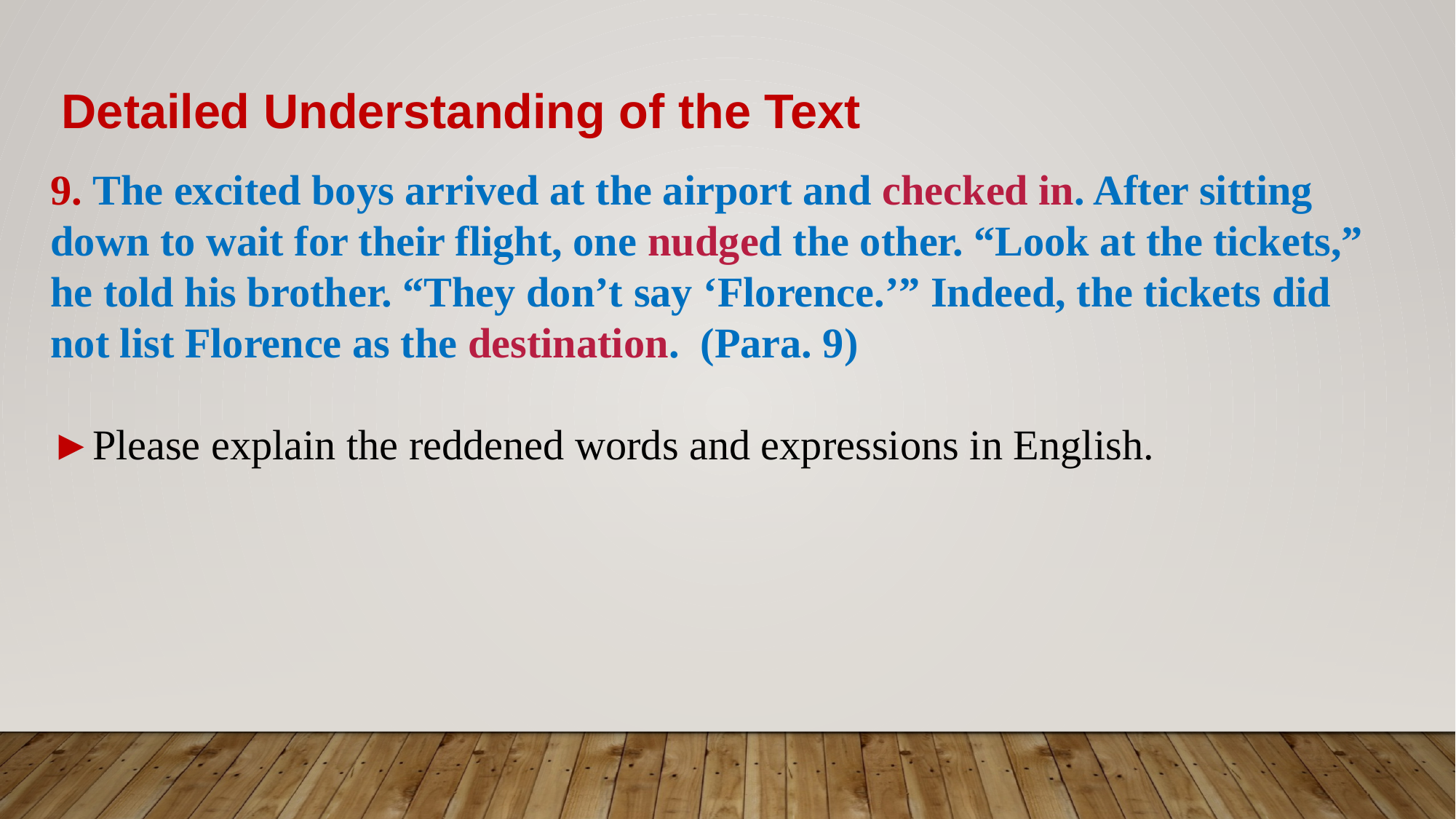

Detailed Understanding of the Text
9. The excited boys arrived at the airport and checked in. After sitting down to wait for their flight, one nudged the other. “Look at the tickets,” he told his brother. “They don’t say ‘Florence.’” Indeed, the tickets did not list Florence as the destination.  (Para. 9)

►Please explain the reddened words and expressions in English.